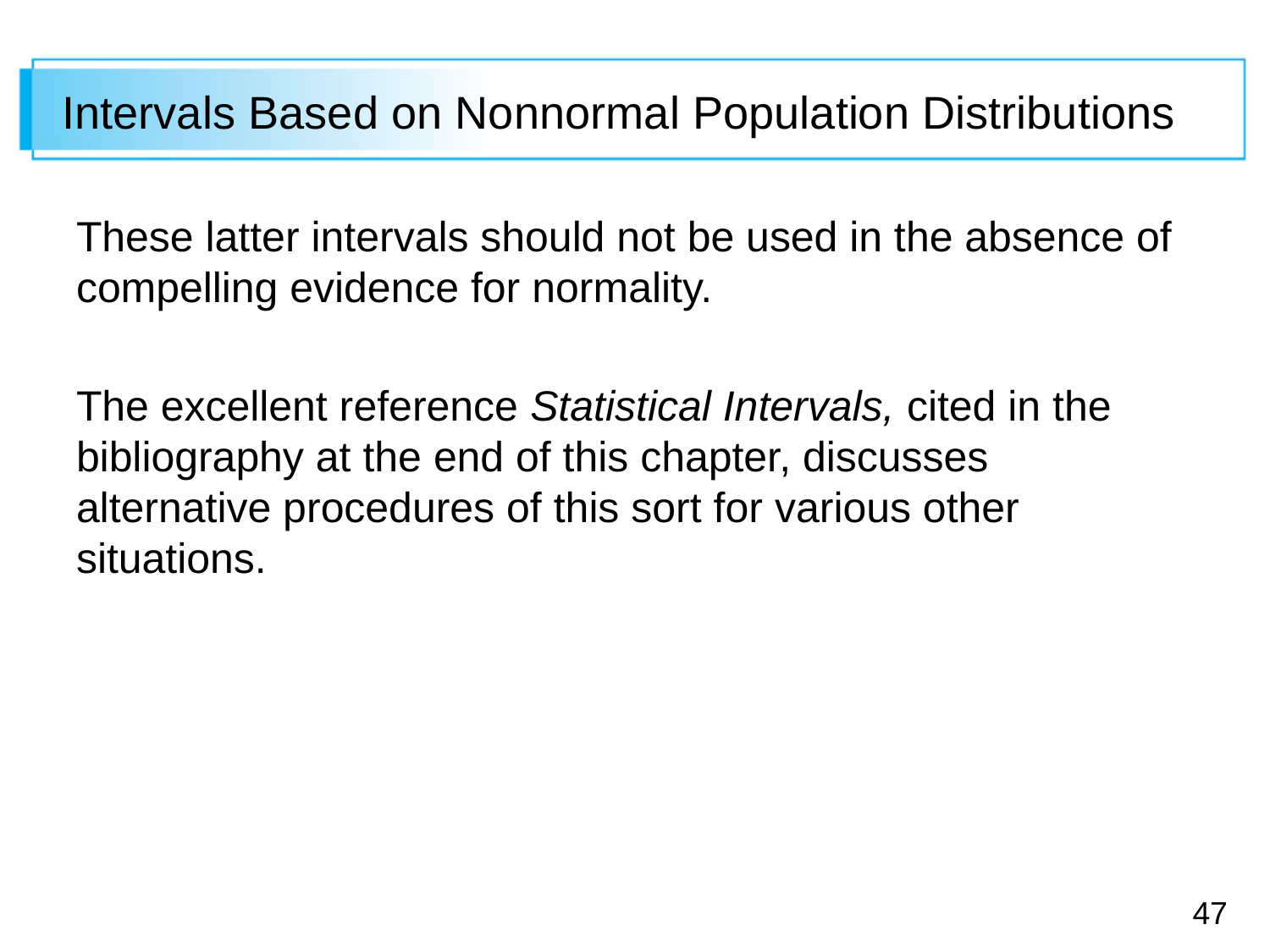

# Intervals Based on Nonnormal Population Distributions
These latter intervals should not be used in the absence of compelling evidence for normality.

The excellent reference Statistical Intervals, cited in the bibliography at the end of this chapter, discusses alternative procedures of this sort for various other situations.